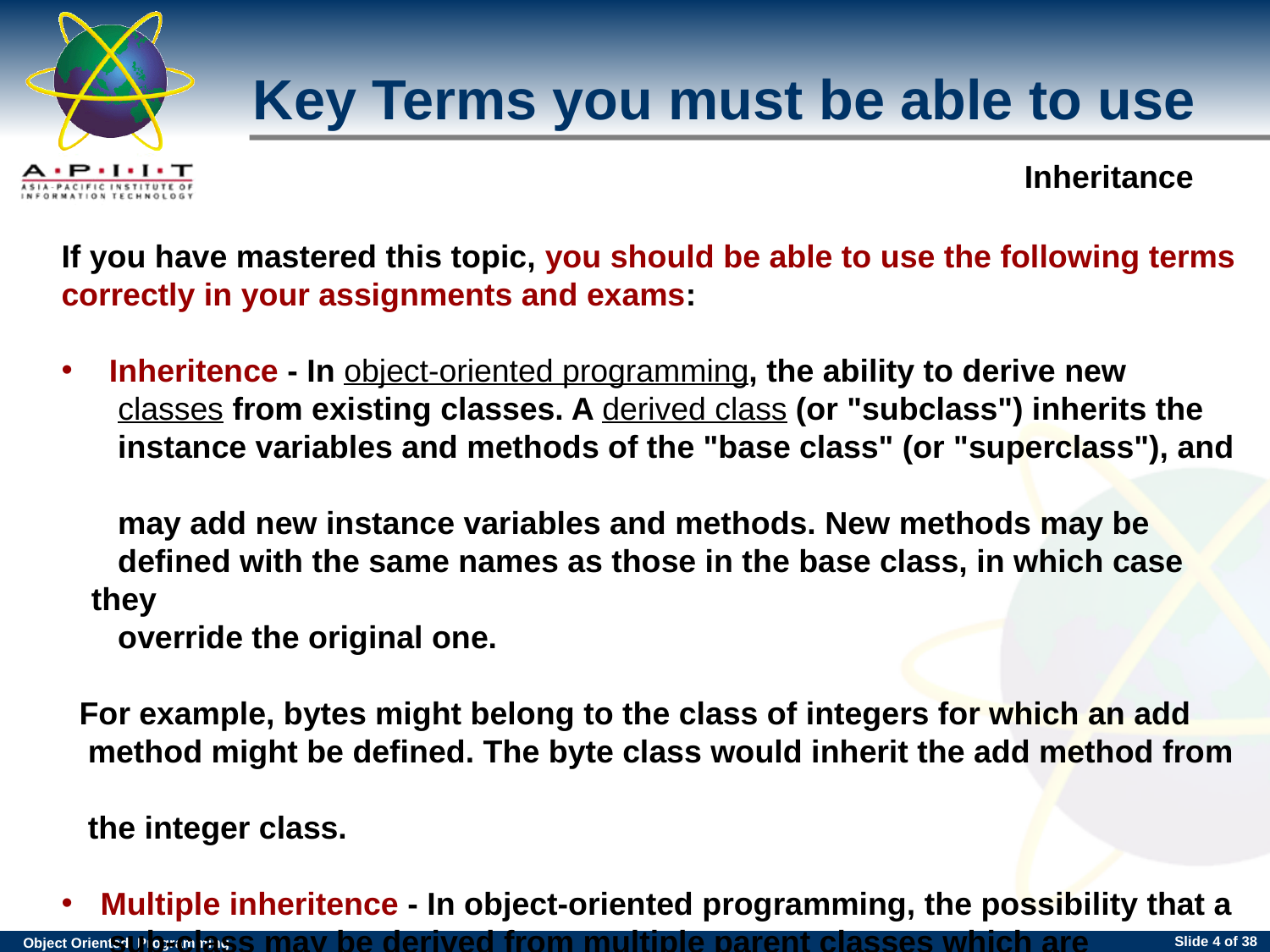

Key Terms you must be able to use
If you have mastered this topic, you should be able to use the following terms correctly in your assignments and exams:

  Inheritence - In object-oriented programming, the ability to derive new
   classes from existing classes. A derived class (or "subclass") inherits the
   instance variables and methods of the "base class" (or "superclass"), and
   may add new instance variables and methods. New methods may be
   defined with the same names as those in the base class, in which case they
   override the original one.

  For example, bytes might belong to the class of integers for which an add
   method might be defined. The byte class would inherit the add method from
   the integer class.

 Multiple inheritence - In object-oriented programming, the possibility that a
  sub-class may be derived from multiple parent classes which are
  themselves not derived one from the other.
Slide 4 of 38